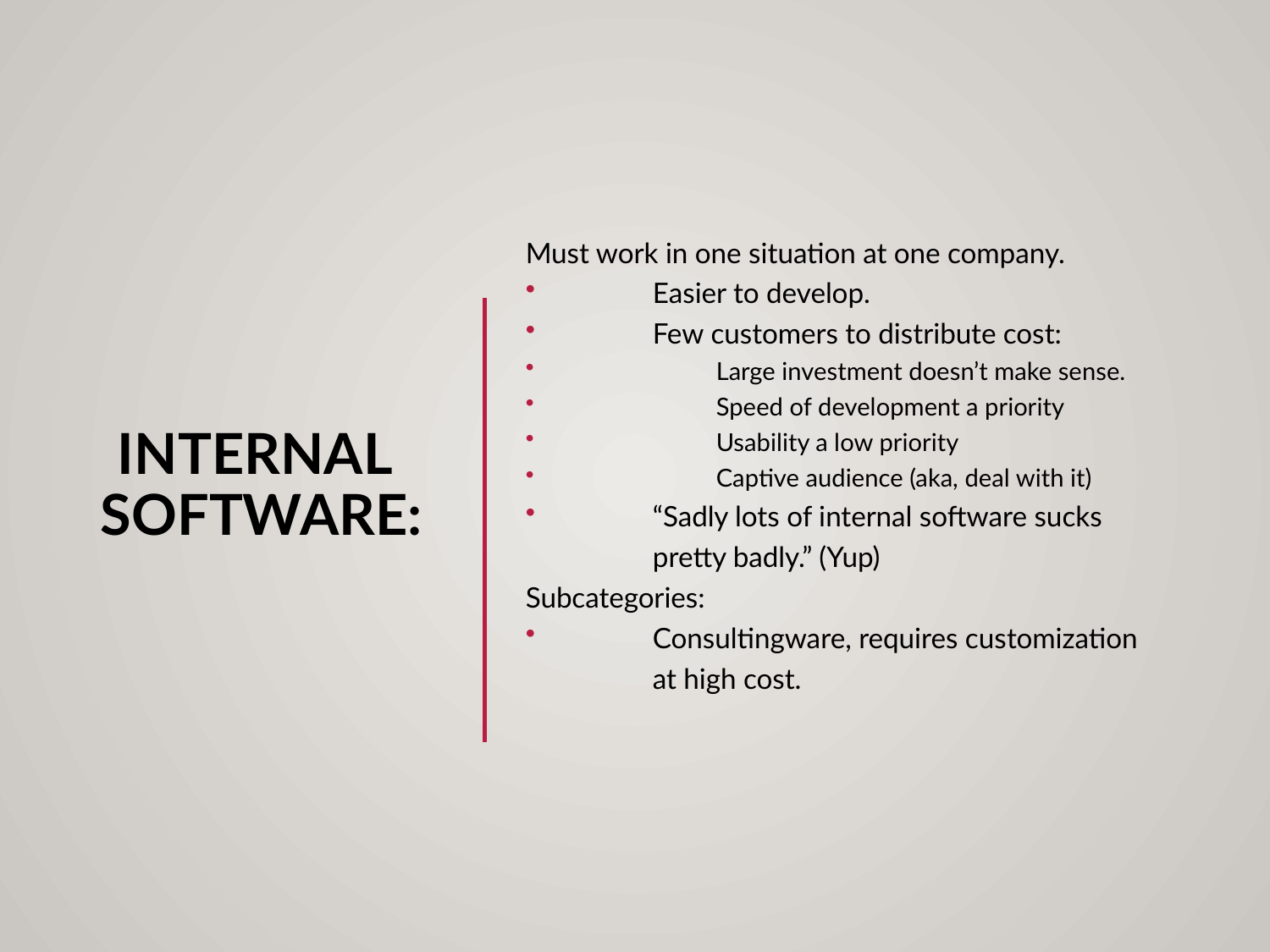

# Internal Software:
Must work in one situation at one company.
Easier to develop.
Few customers to distribute cost:
Large investment doesn’t make sense.
Speed of development a priority
Usability a low priority
Captive audience (aka, deal with it)
“Sadly lots of internal software sucks pretty badly.” (Yup)
Subcategories:
Consultingware, requires customization at high cost.